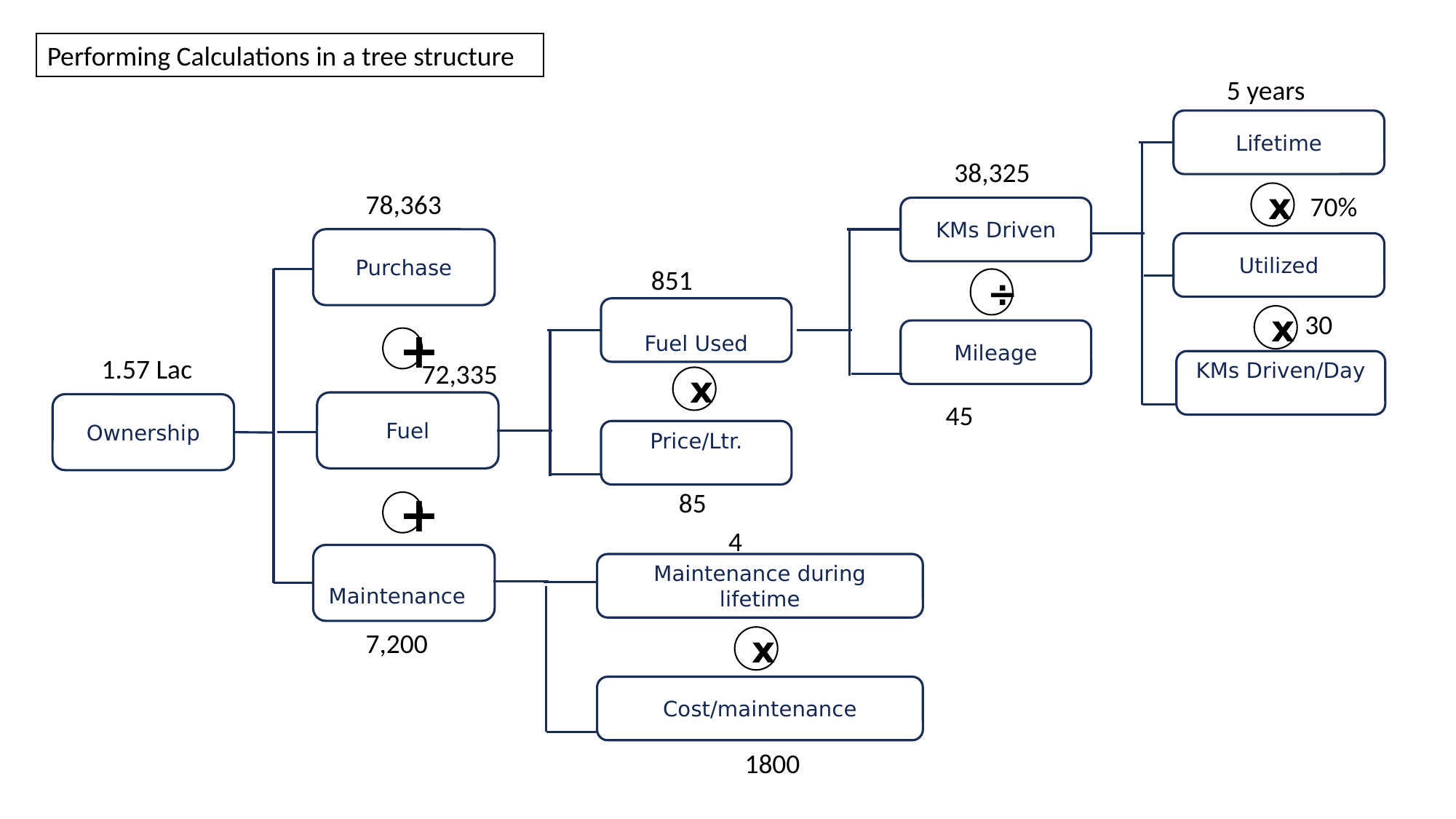

Performing Calculations in a tree structure
5 years
Lifetime
38,325
78,363
x
70%
KMs Driven
Purchase
Utilized
851
÷

Fuel Used
30
x
Mileage
+
1.57 Lac
KMs Driven/Day

72,335
x
Fuel
45
Ownership
Price/Ltr.

85
+
4

Maintenance
Maintenance during lifetime
7,200
x
Cost/maintenance
1800